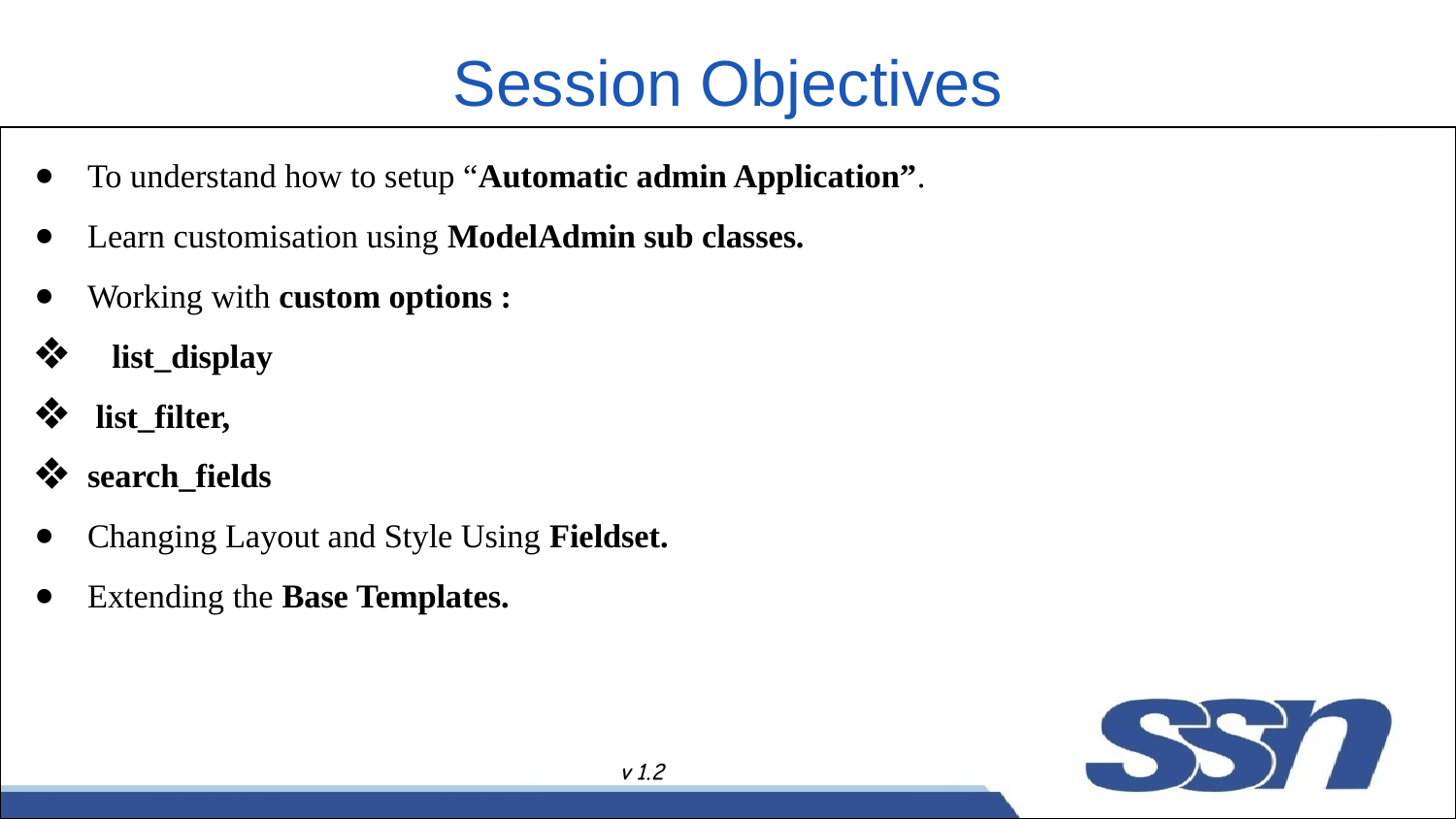

# Session Objectives
To understand how to setup “Automatic admin Application”.
Learn customisation using ModelAdmin sub classes.
Working with custom options :
   list_display
 list_filter,
search_fields
Changing Layout and Style Using Fieldset.
Extending the Base Templates.